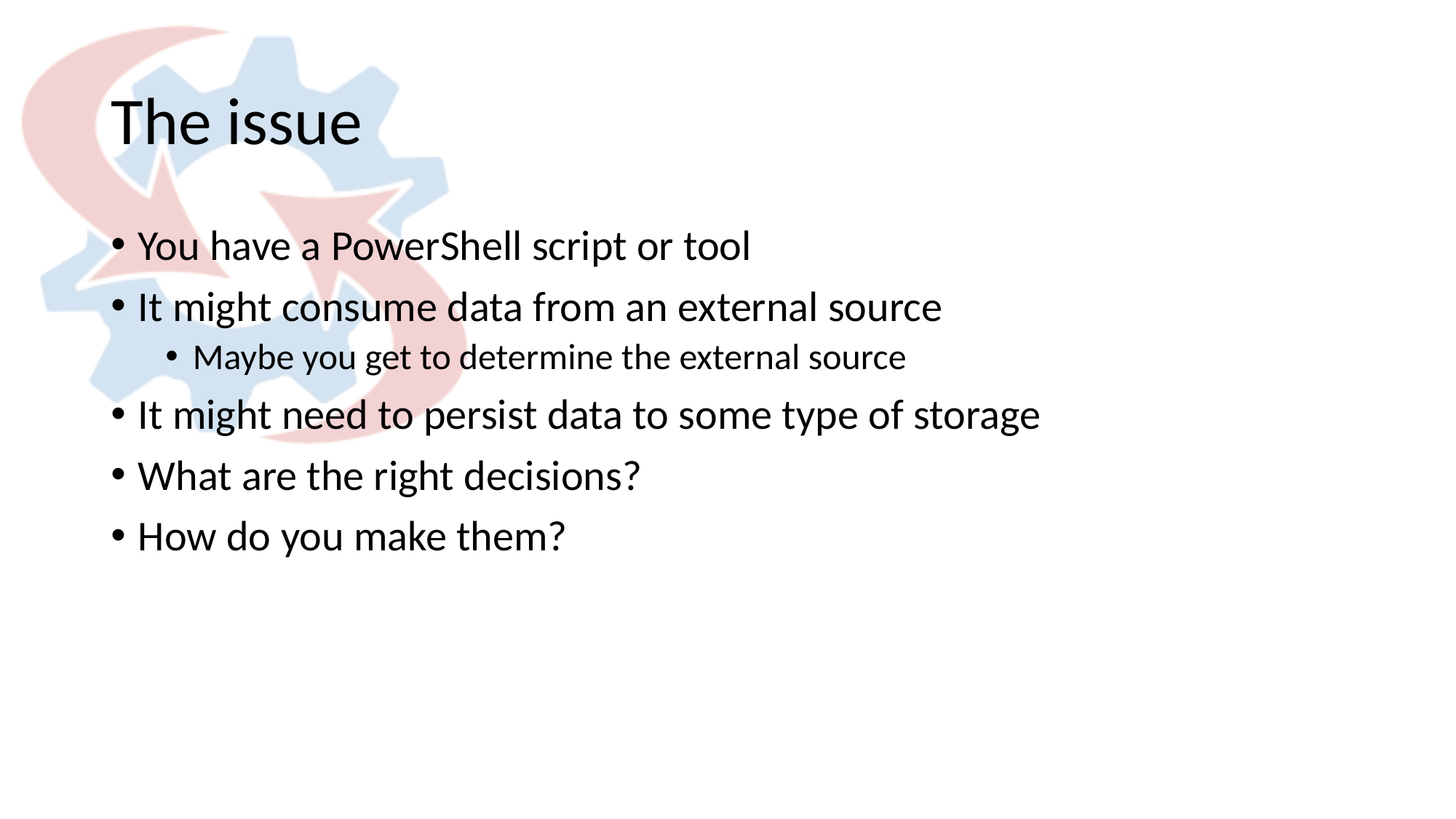

# The issue
You have a PowerShell script or tool
It might consume data from an external source
Maybe you get to determine the external source
It might need to persist data to some type of storage
What are the right decisions?
How do you make them?